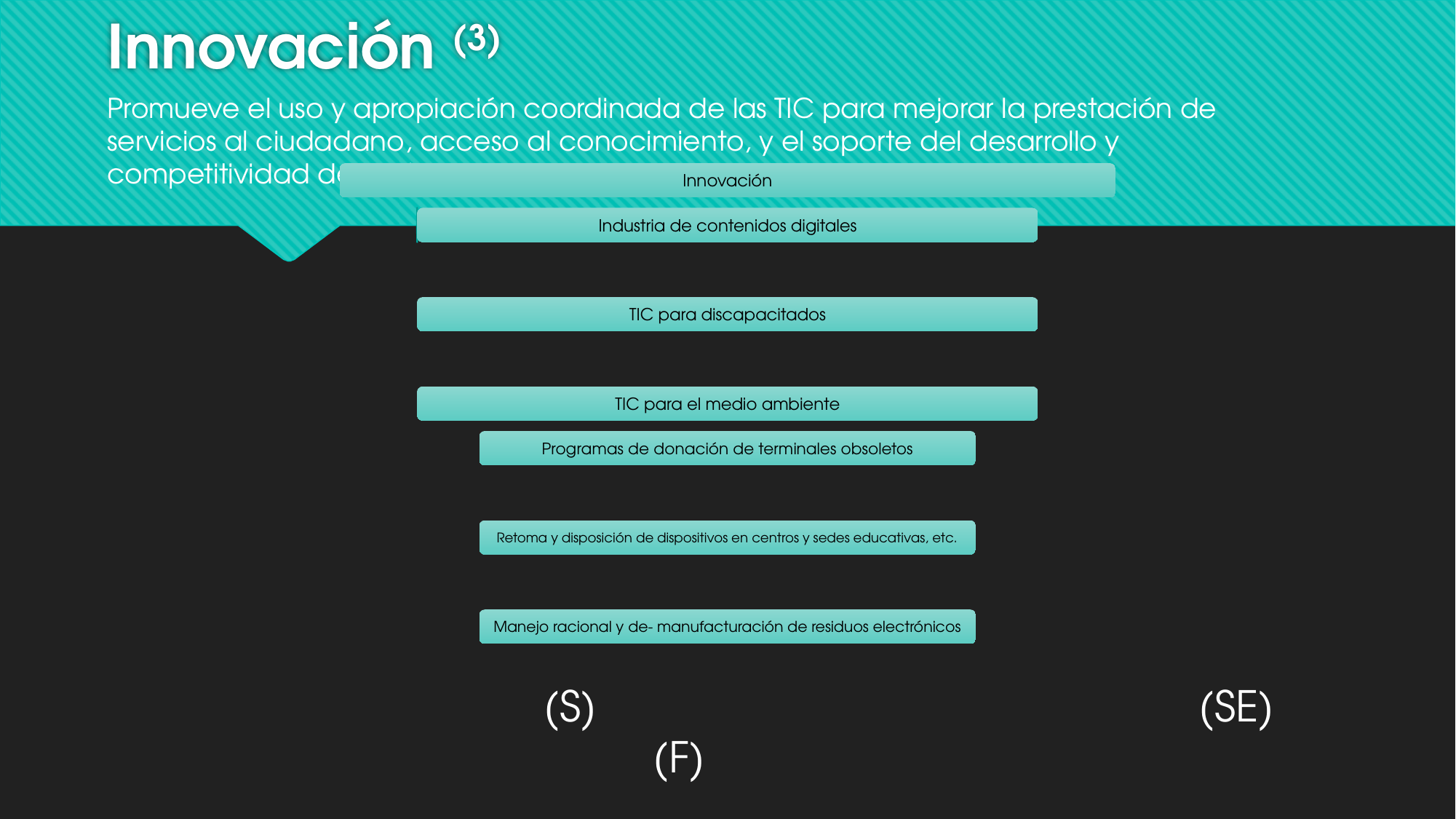

# Innovación (3)
Promueve el uso y apropiación coordinada de las TIC para mejorar la prestación de servicios al ciudadano, acceso al conocimiento, y el soporte del desarrollo y competitividad del país.
Innovación
Industria de contenidos digitales
TIC para discapacitados
TIC para el medio ambiente
Programas de donación de terminales obsoletos
Retoma y disposición de dispositivos en centros y sedes educativas, etc.
Manejo racional y de- manufacturación de residuos electrónicos
				(S)						(SE)						(F)